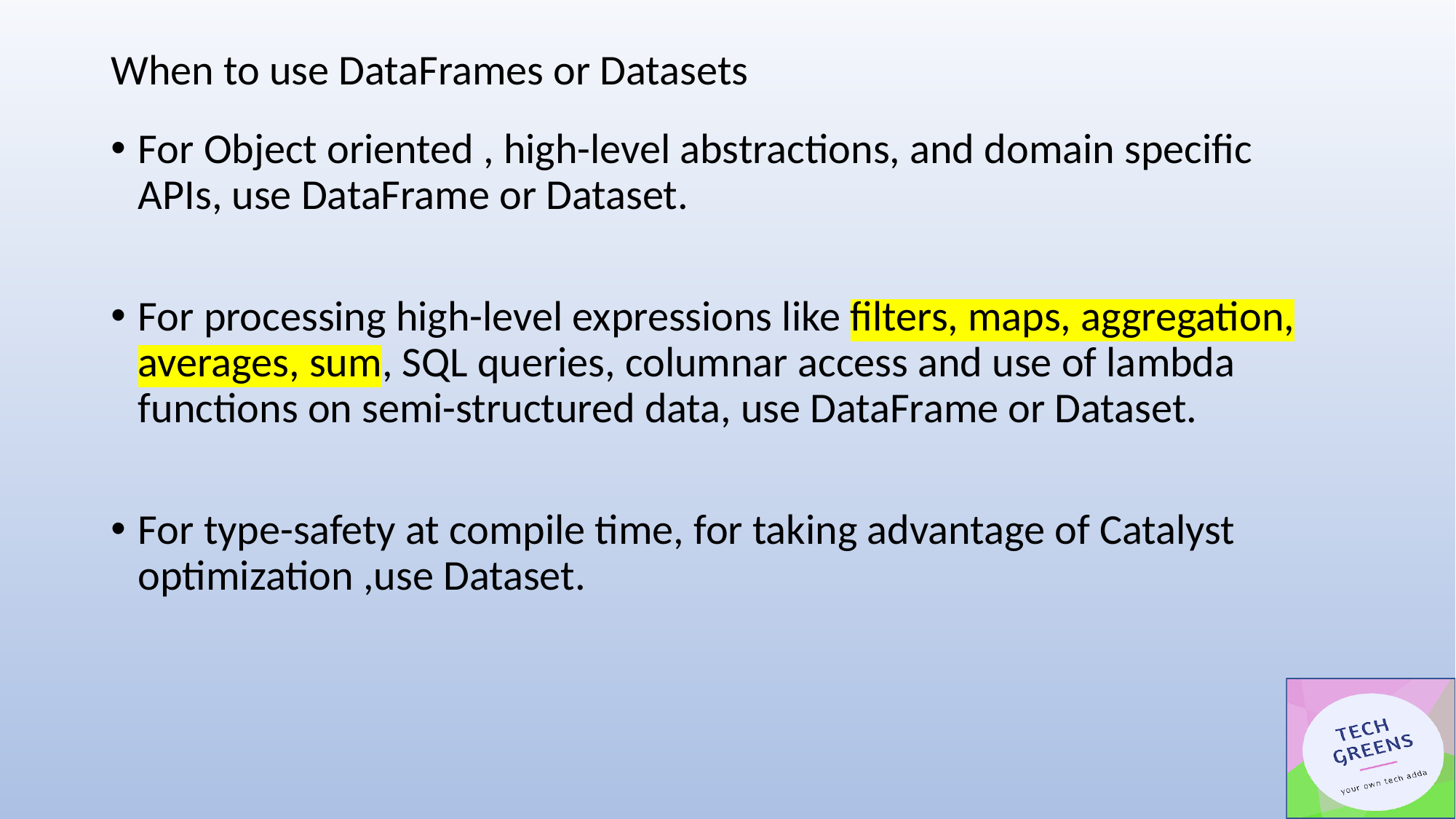

# When to use DataFrames or Datasets
For Object oriented , high-level abstractions, and domain specific APIs, use DataFrame or Dataset.

For processing high-level expressions like filters, maps, aggregation, averages, sum, SQL queries, columnar access and use of lambda functions on semi-structured data, use DataFrame or Dataset.

For type-safety at compile time, for taking advantage of Catalyst optimization ,use Dataset.